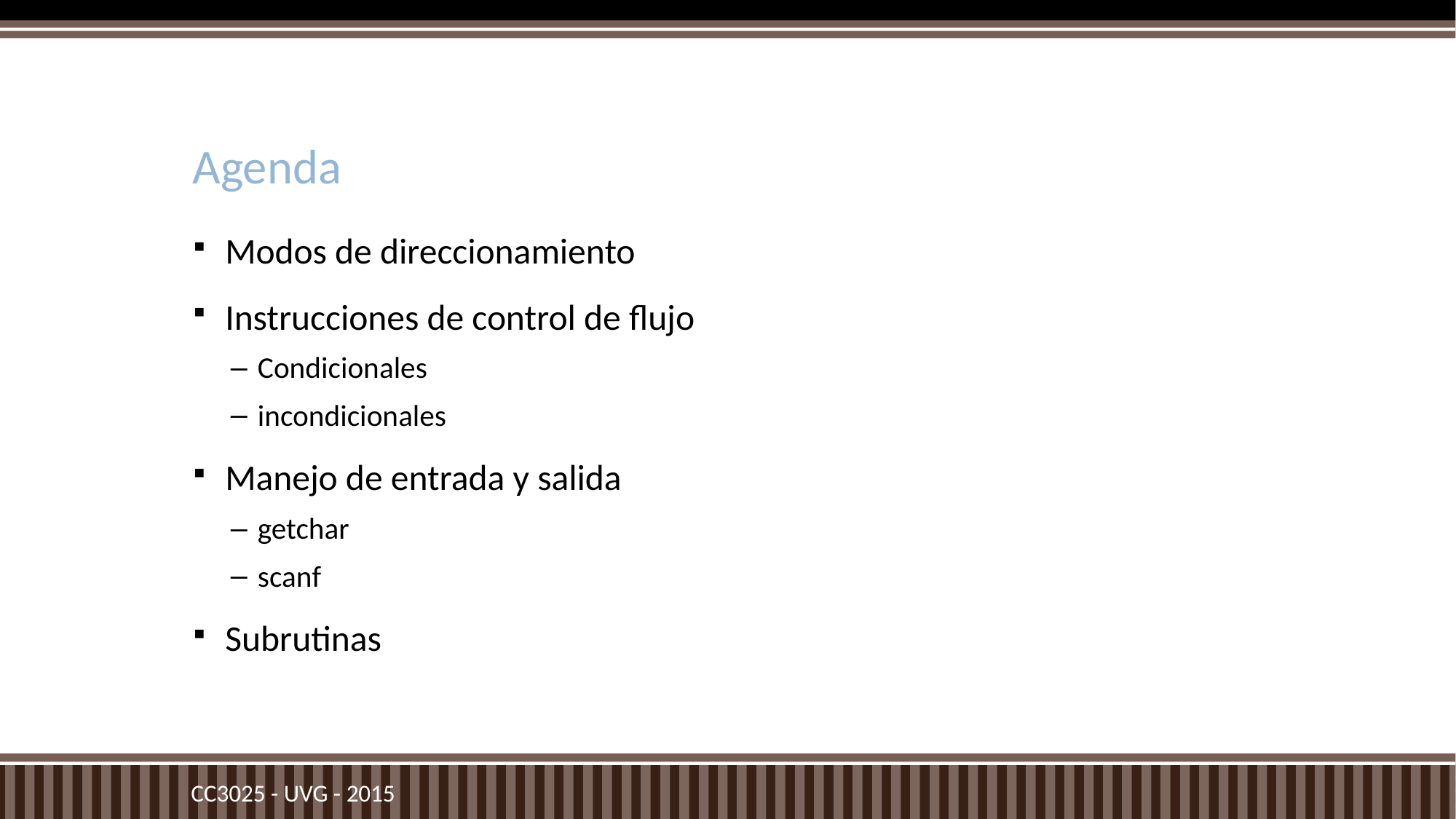

# Agenda
Modos de direccionamiento
Instrucciones de control de flujo
Condicionales
incondicionales
Manejo de entrada y salida
getchar
scanf
Subrutinas
CC3025 - UVG - 2015